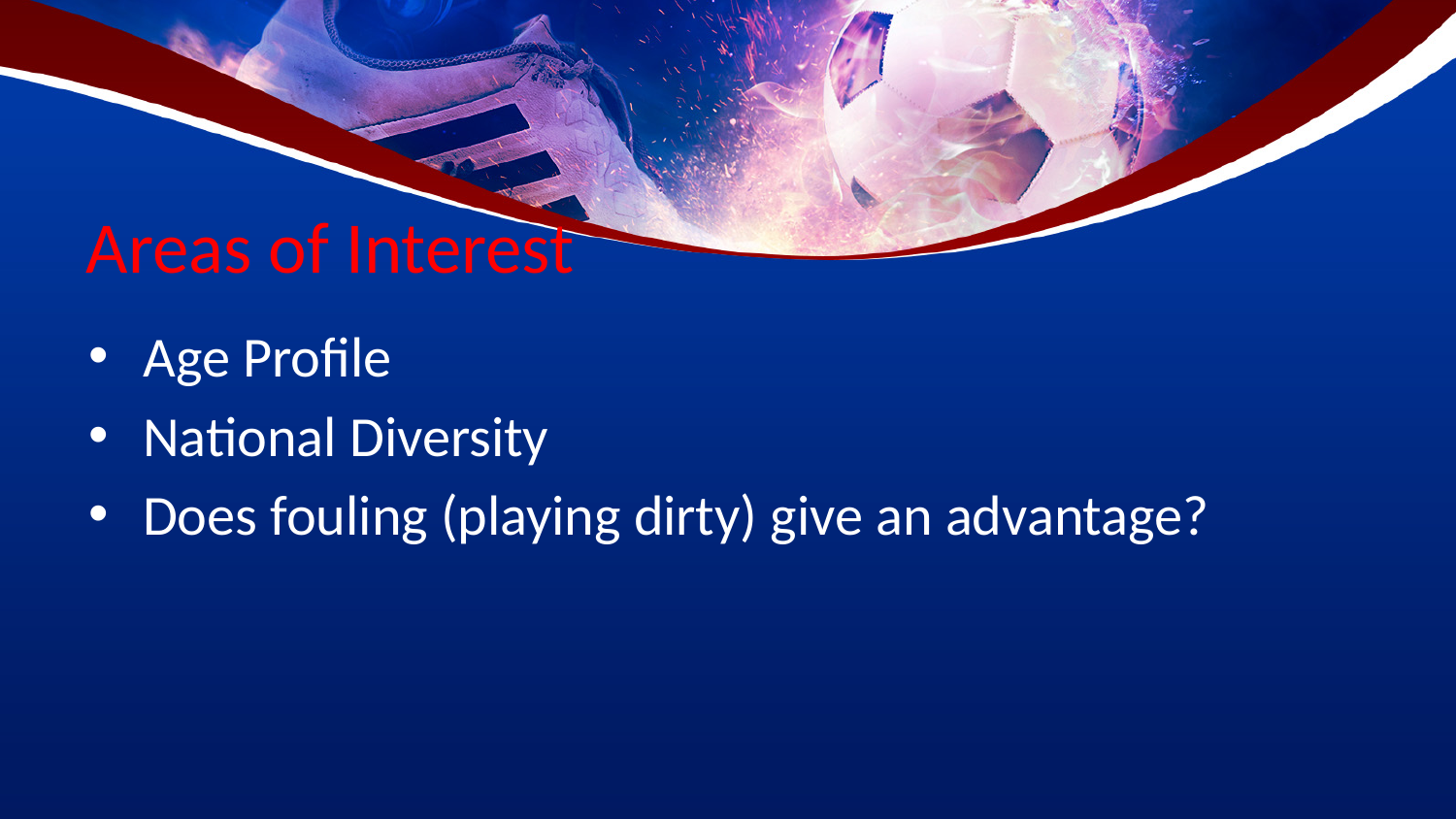

# Areas of Interest
Age Profile
National Diversity
Does fouling (playing dirty) give an advantage?